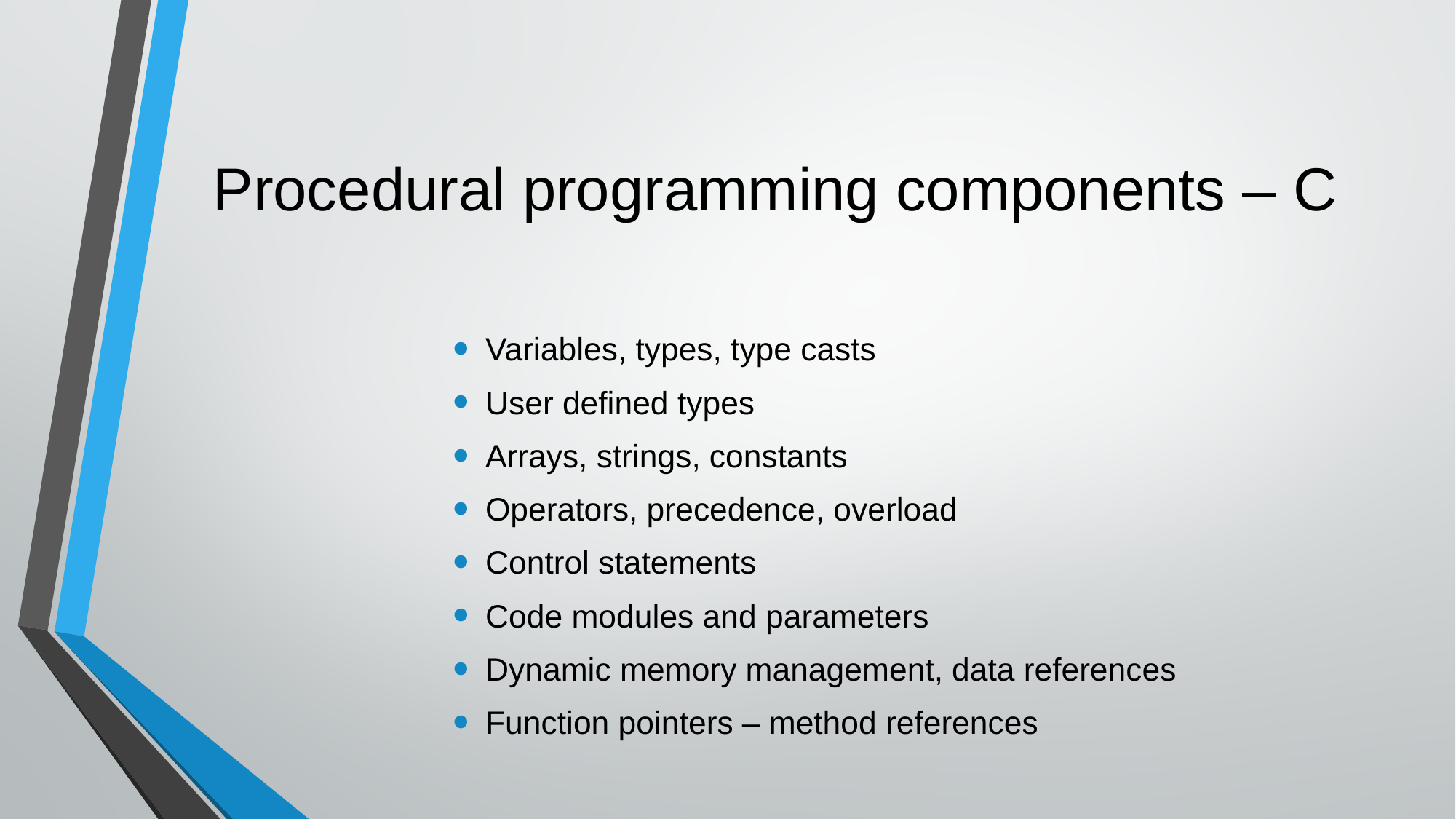

# Procedural programming components – C
Variables, types, type casts
User defined types
Arrays, strings, constants
Operators, precedence, overload
Control statements
Code modules and parameters
Dynamic memory management, data references
Function pointers – method references